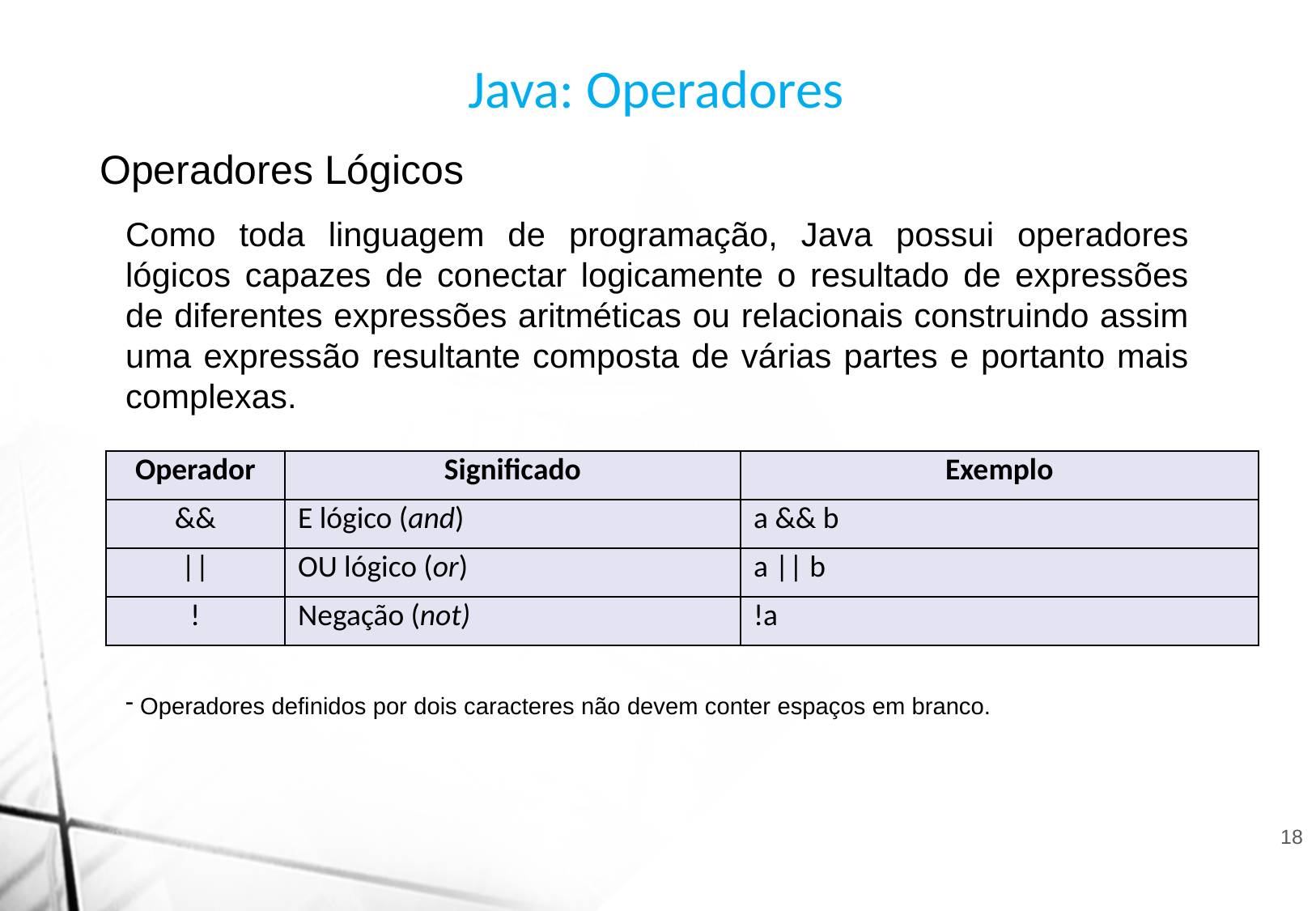

Java: Operadores
Operadores Lógicos
Como toda linguagem de programação, Java possui operadores lógicos capazes de conectar logicamente o resultado de expressões de diferentes expressões aritméticas ou relacionais construindo assim uma expressão resultante composta de várias partes e portanto mais complexas.
| Operador | Significado | Exemplo |
| --- | --- | --- |
| && | E lógico (and) | a && b |
| || | OU lógico (or) | a || b |
| ! | Negação (not) | !a |
 Operadores definidos por dois caracteres não devem conter espaços em branco.
18